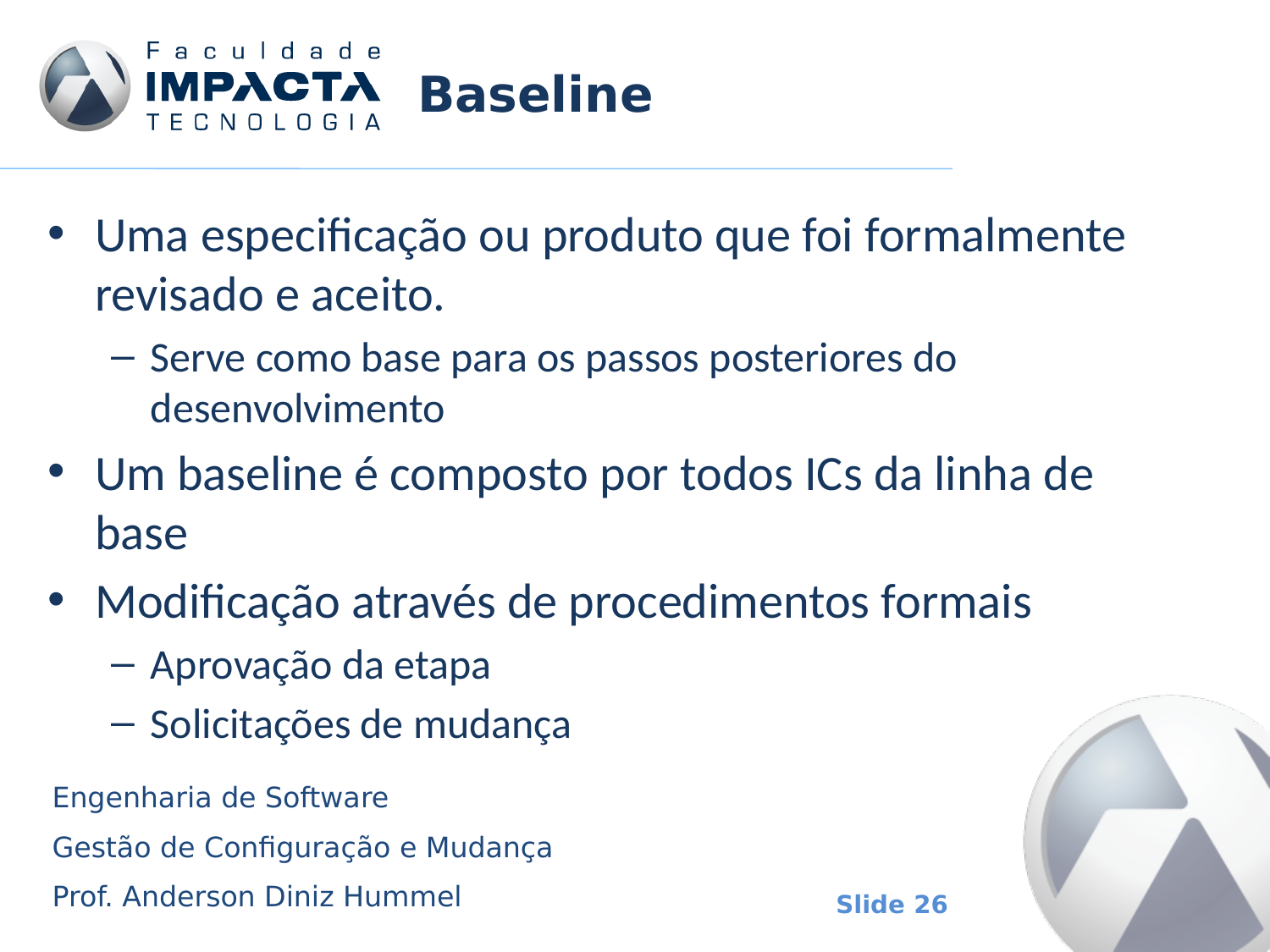

# Baseline
Uma especificação ou produto que foi formalmente revisado e aceito.
Serve como base para os passos posteriores do desenvolvimento
Um baseline é composto por todos ICs da linha de base
Modificação através de procedimentos formais
Aprovação da etapa
Solicitações de mudança

Engenharia de Software
Gestão de Configuração e Mudança

Prof. Anderson Diniz Hummel